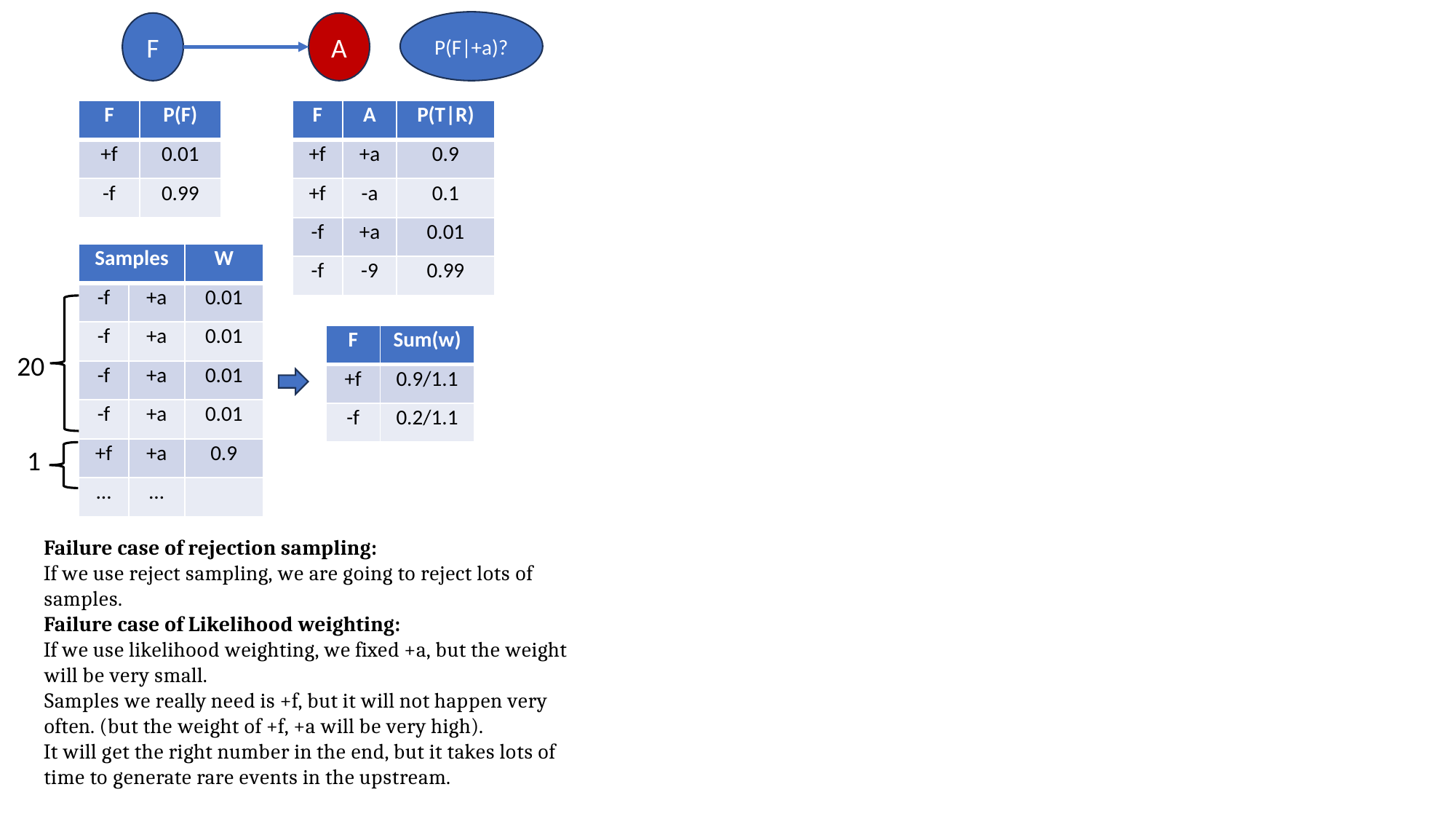

P(F|+a)?
A
F
| F | P(F) |
| --- | --- |
| +f | 0.01 |
| -f | 0.99 |
| F | A | P(T|R) |
| --- | --- | --- |
| +f | +a | 0.9 |
| +f | -a | 0.1 |
| -f | +a | 0.01 |
| -f | -9 | 0.99 |
| Samples |  | W |
| --- | --- | --- |
| -f | +a | 0.01 |
| -f | +a | 0.01 |
| -f | +a | 0.01 |
| -f | +a | 0.01 |
| +f | +a | 0.9 |
| … | … |  |

| F | Sum(w) |
| --- | --- |
| +f | 0.9/1.1 |
| -f | 0.2/1.1 |
20

1

Failure case of rejection sampling:
If we use reject sampling, we are going to reject lots of samples.
Failure case of Likelihood weighting:
If we use likelihood weighting, we fixed +a, but the weight will be very small.
Samples we really need is +f, but it will not happen very often. (but the weight of +f, +a will be very high).
It will get the right number in the end, but it takes lots of time to generate rare events in the upstream.